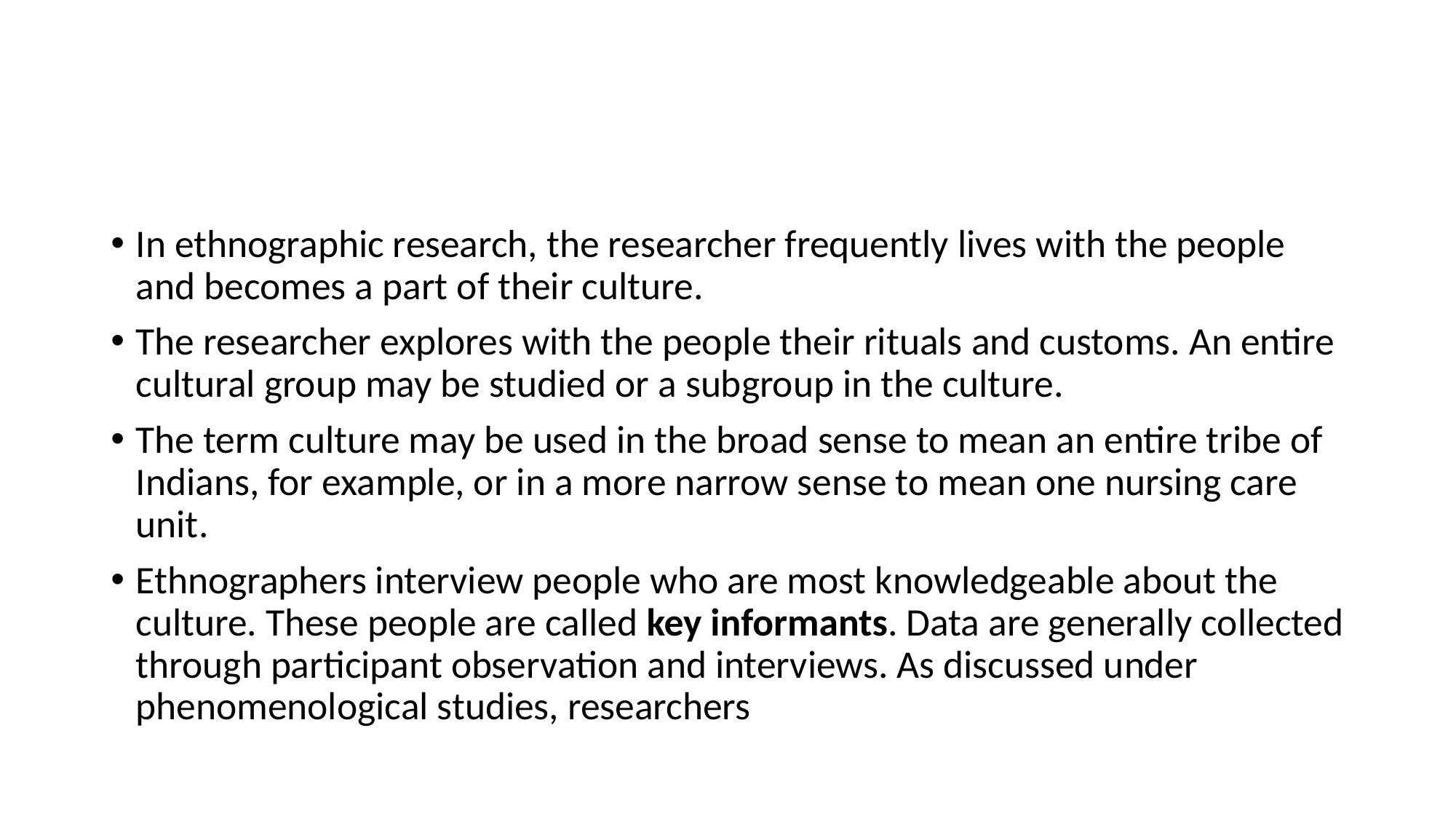

#
In ethnographic research, the researcher frequently lives with the people and becomes a part of their culture.
The researcher explores with the people their rituals and customs. An entire cultural group may be studied or a subgroup in the culture.
The term culture may be used in the broad sense to mean an entire tribe of Indians, for example, or in a more narrow sense to mean one nursing care unit.
Ethnographers interview people who are most knowledgeable about the culture. These people are called key informants. Data are generally collected through participant observation and interviews. As discussed under phenomenological studies, researchers